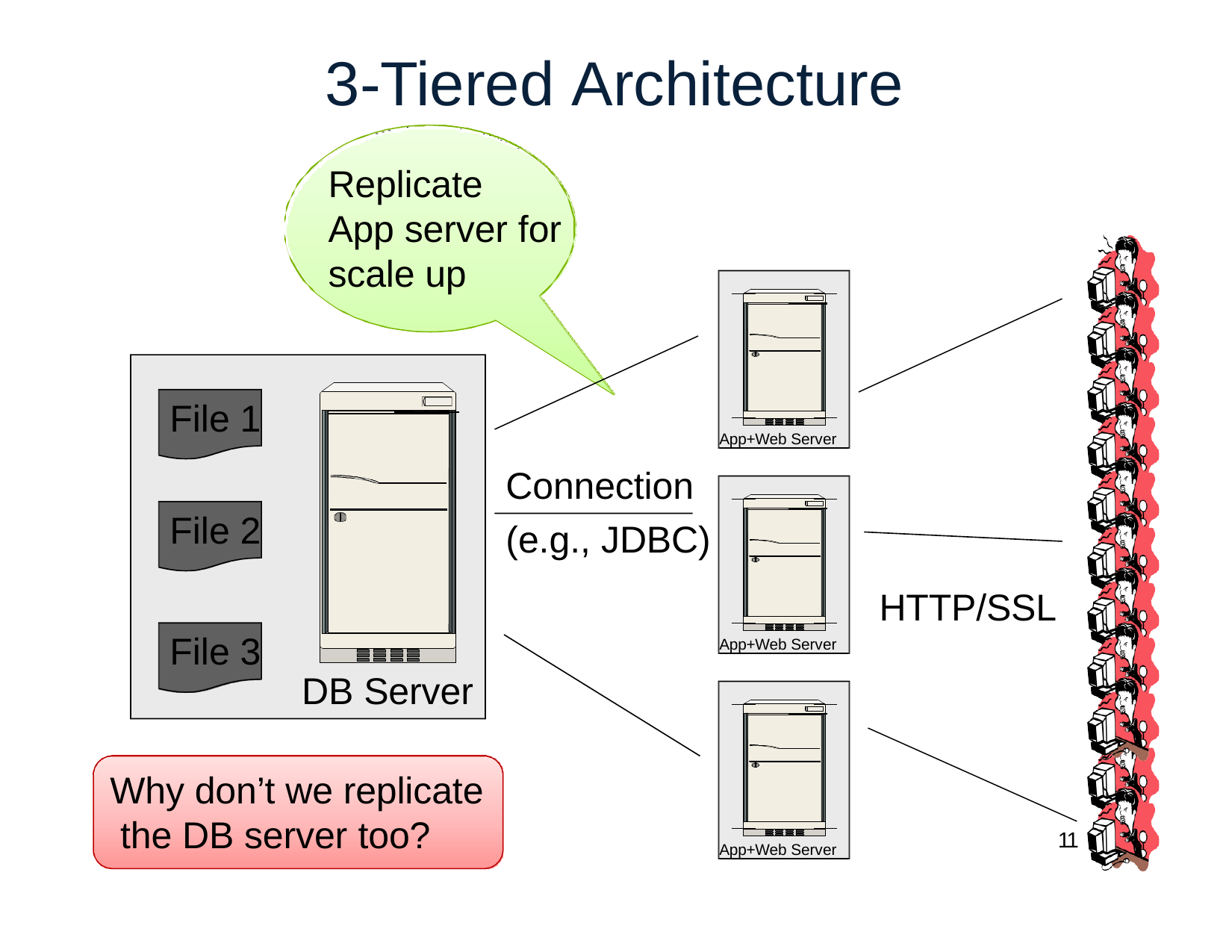

3-Tiered Architecture

# Replicate App server for scale up

App+Web Server

File 1
Connection

App+Web Server

File 2

(e.g., JDBC)

HTTP/SSL

File 3
DB Server

App+Web Server

Why don’t we replicate  the DB server too?
11